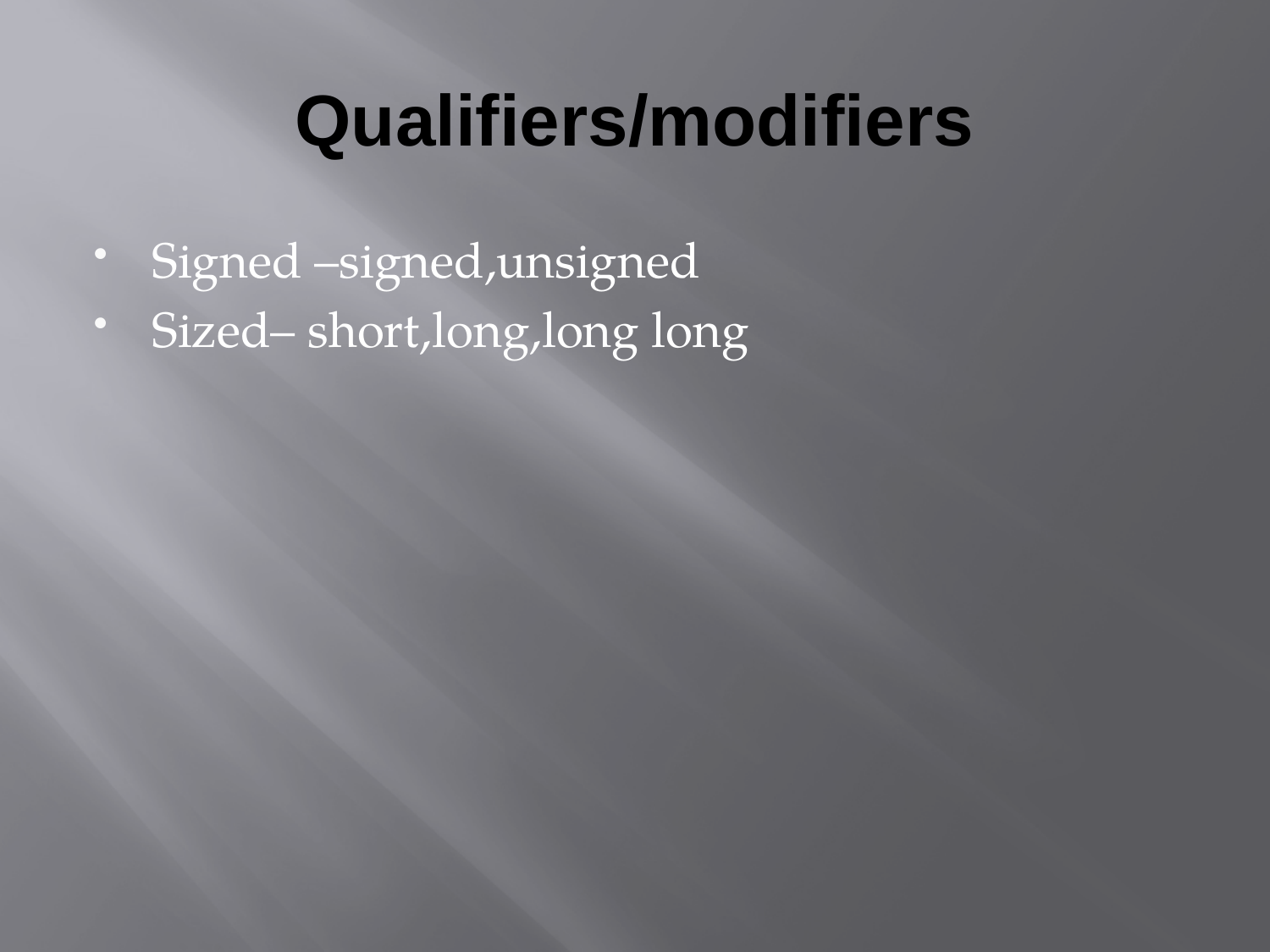

# Qualifiers/modifiers
Signed –signed,unsigned
Sized– short,long,long long